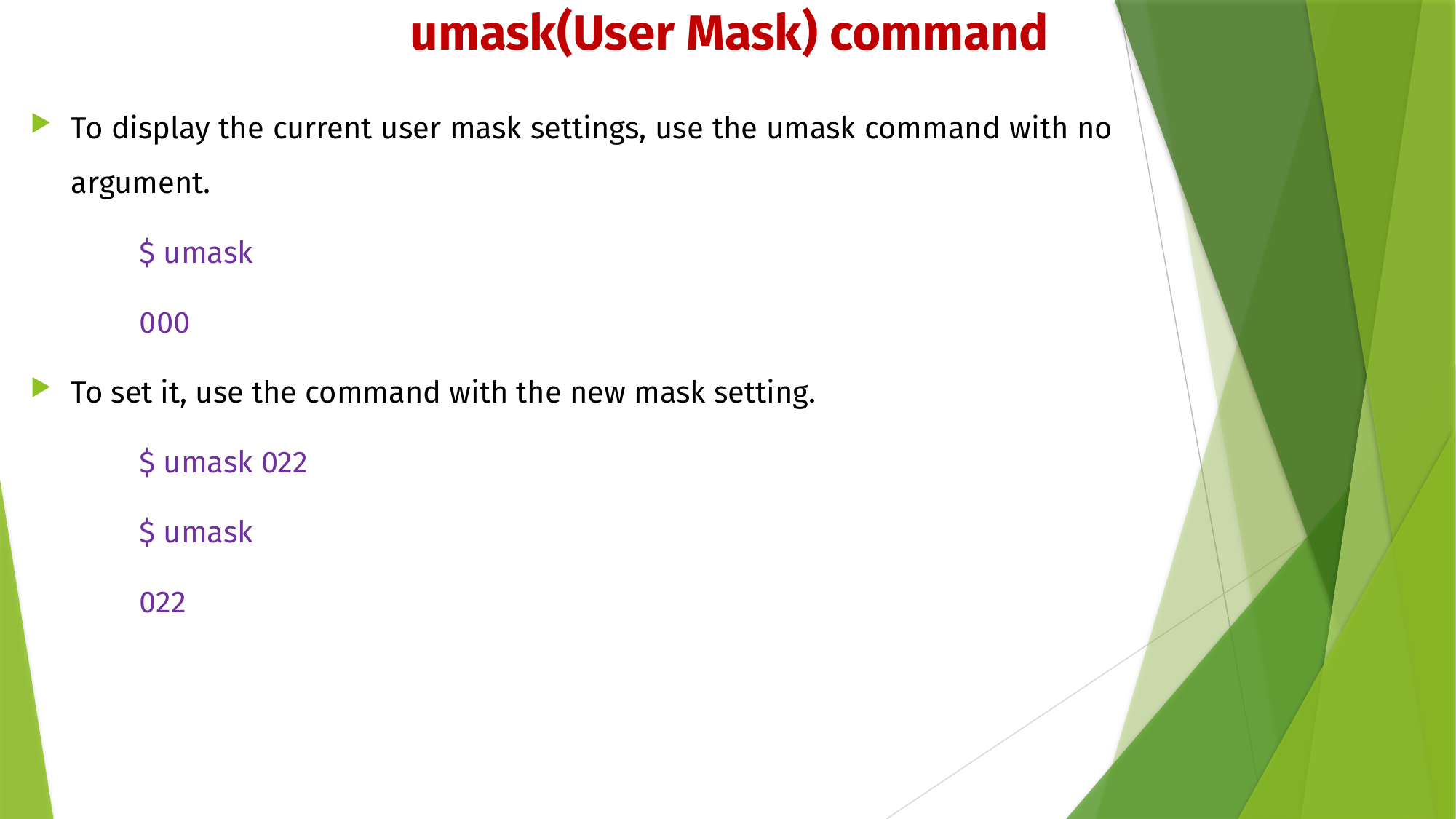

# umask(User Mask) command
To display the current user mask settings, use the umask command with no argument.
	$ umask
	000
To set it, use the command with the new mask setting.
	$ umask 022
	$ umask
	022